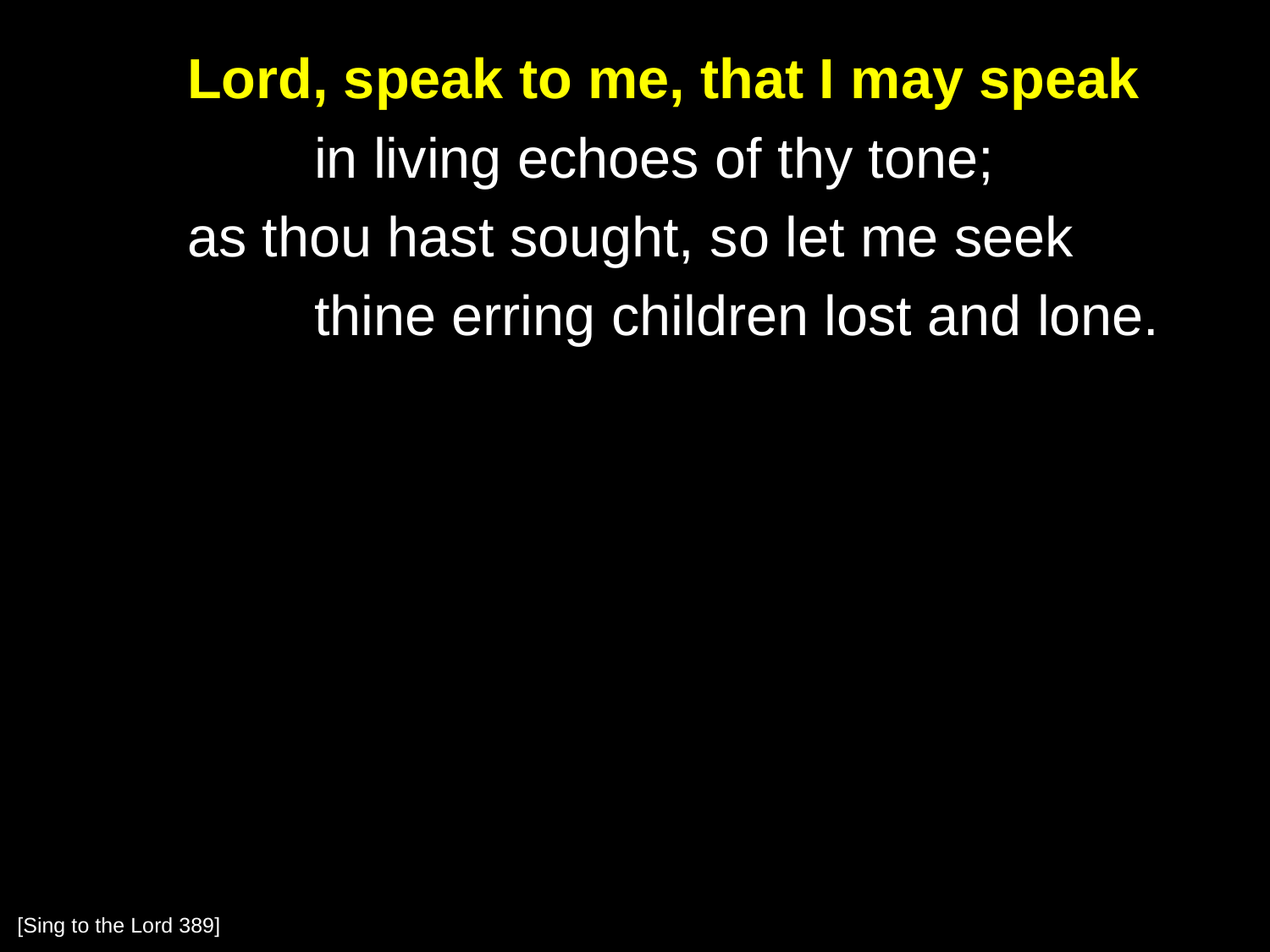

Lord, speak to me, that I may speak
		in living echoes of thy tone;
	as thou hast sought, so let me seek
		thine erring children lost and lone.
[Sing to the Lord 389]